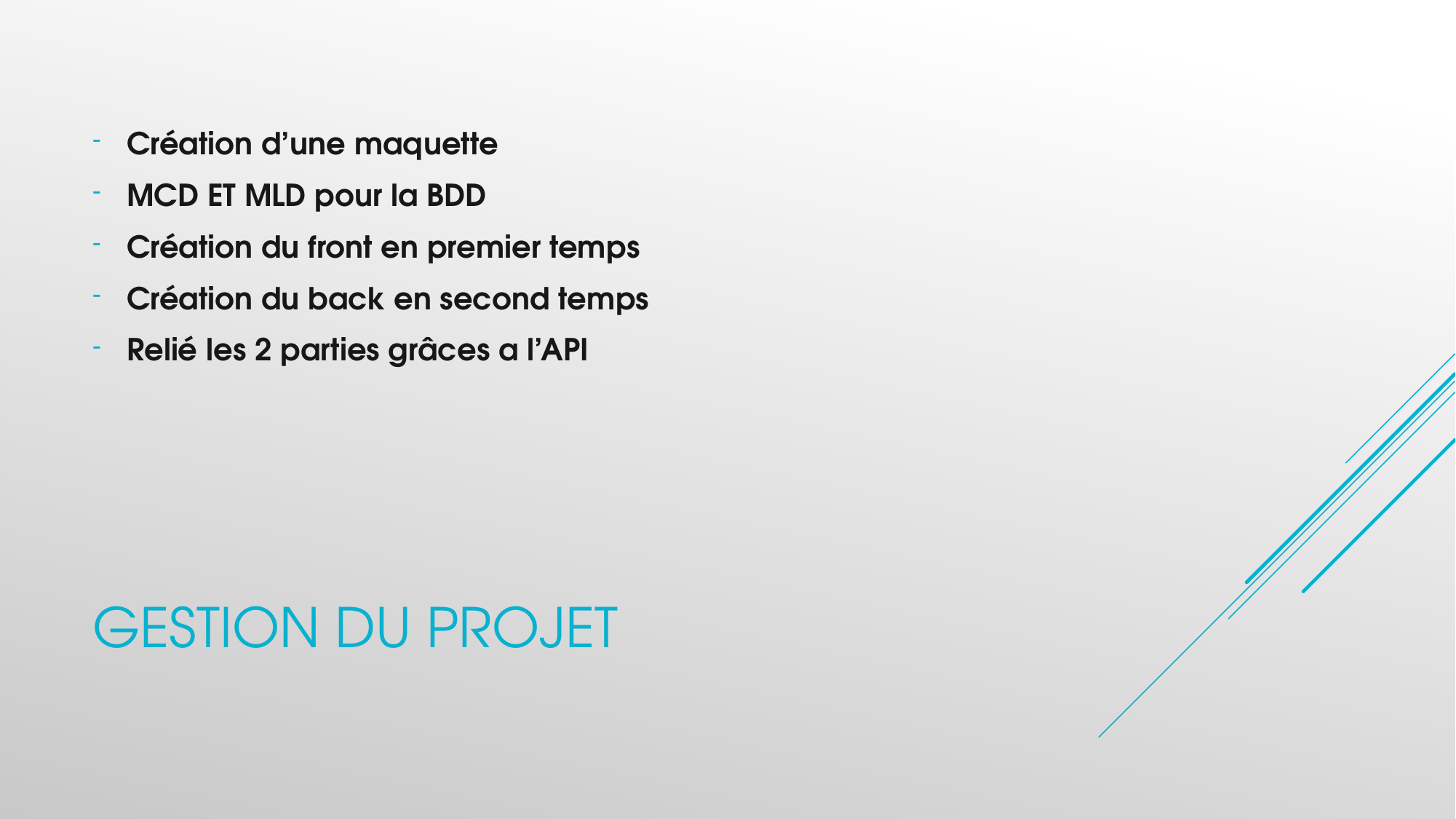

Création d’une maquette
MCD ET MLD pour la BDD
Création du front en premier temps
Création du back en second temps
Relié les 2 parties grâces a l’API
# Gestion du projet